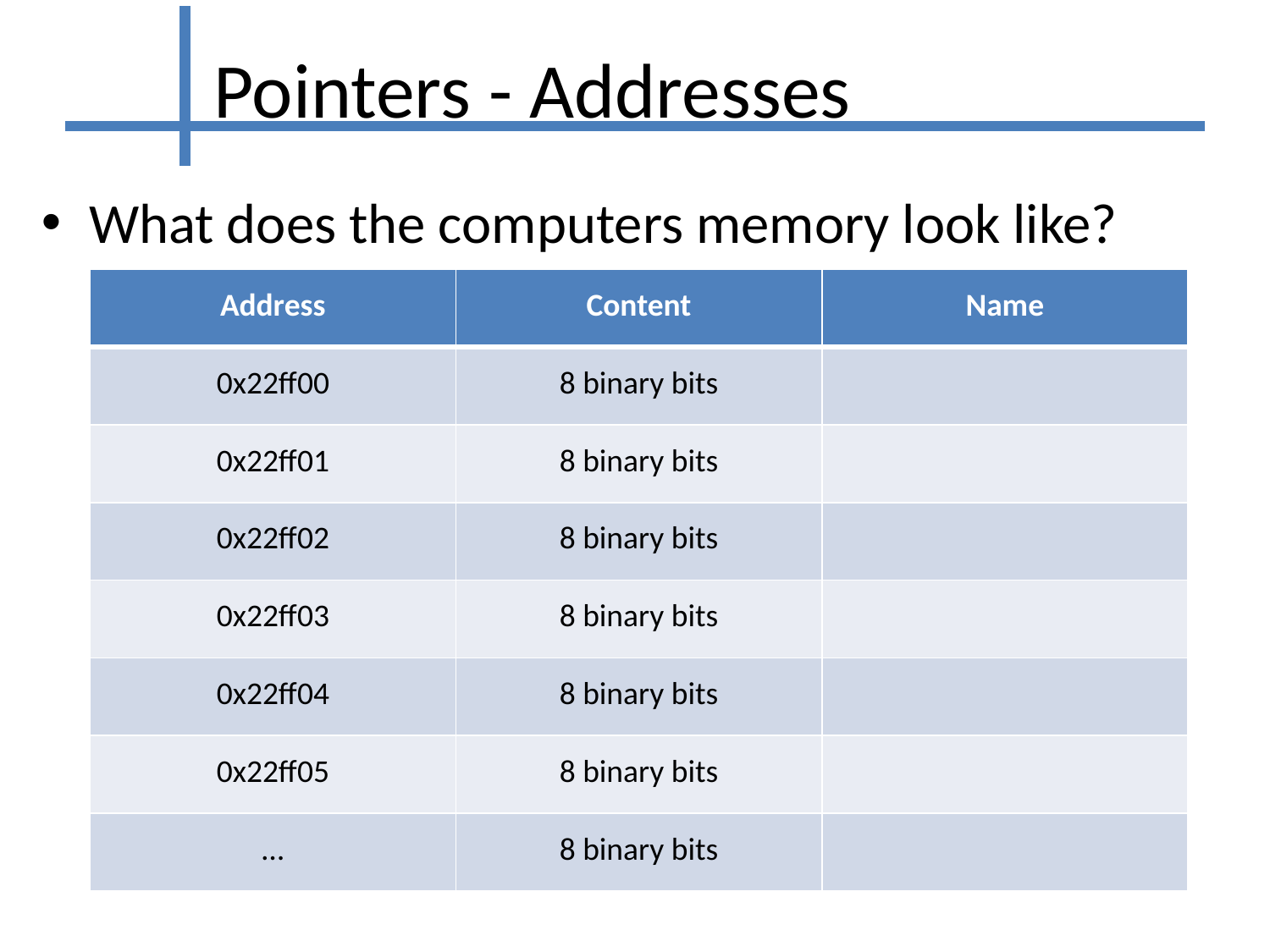

# Pointers - Addresses
What does the computers memory look like?
| Address | Content | Name |
| --- | --- | --- |
| 0x22ff00 | 8 binary bits |  |
| 0x22ff01 | 8 binary bits |  |
| 0x22ff02 | 8 binary bits |  |
| 0x22ff03 | 8 binary bits |  |
| 0x22ff04 | 8 binary bits |  |
| 0x22ff05 | 8 binary bits |  |
| … | 8 binary bits |  |